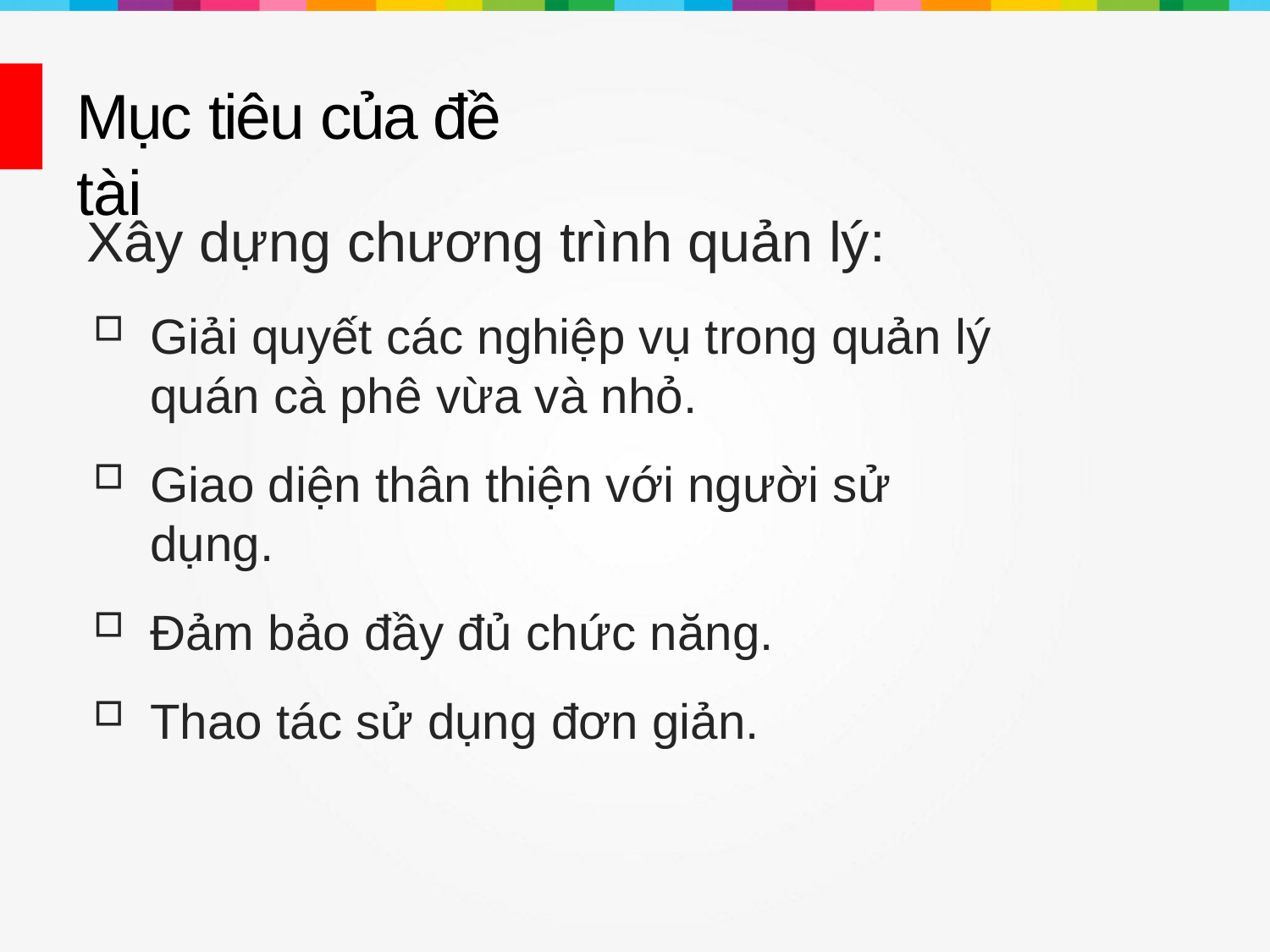

# Mục tiêu của đề tài
Xây dựng chương trình quản lý:
Giải quyết các nghiệp vụ trong quản lý quán cà phê vừa và nhỏ.
Giao diện thân thiện với người sử dụng.
Đảm bảo đầy đủ chức năng.
Thao tác sử dụng đơn giản.